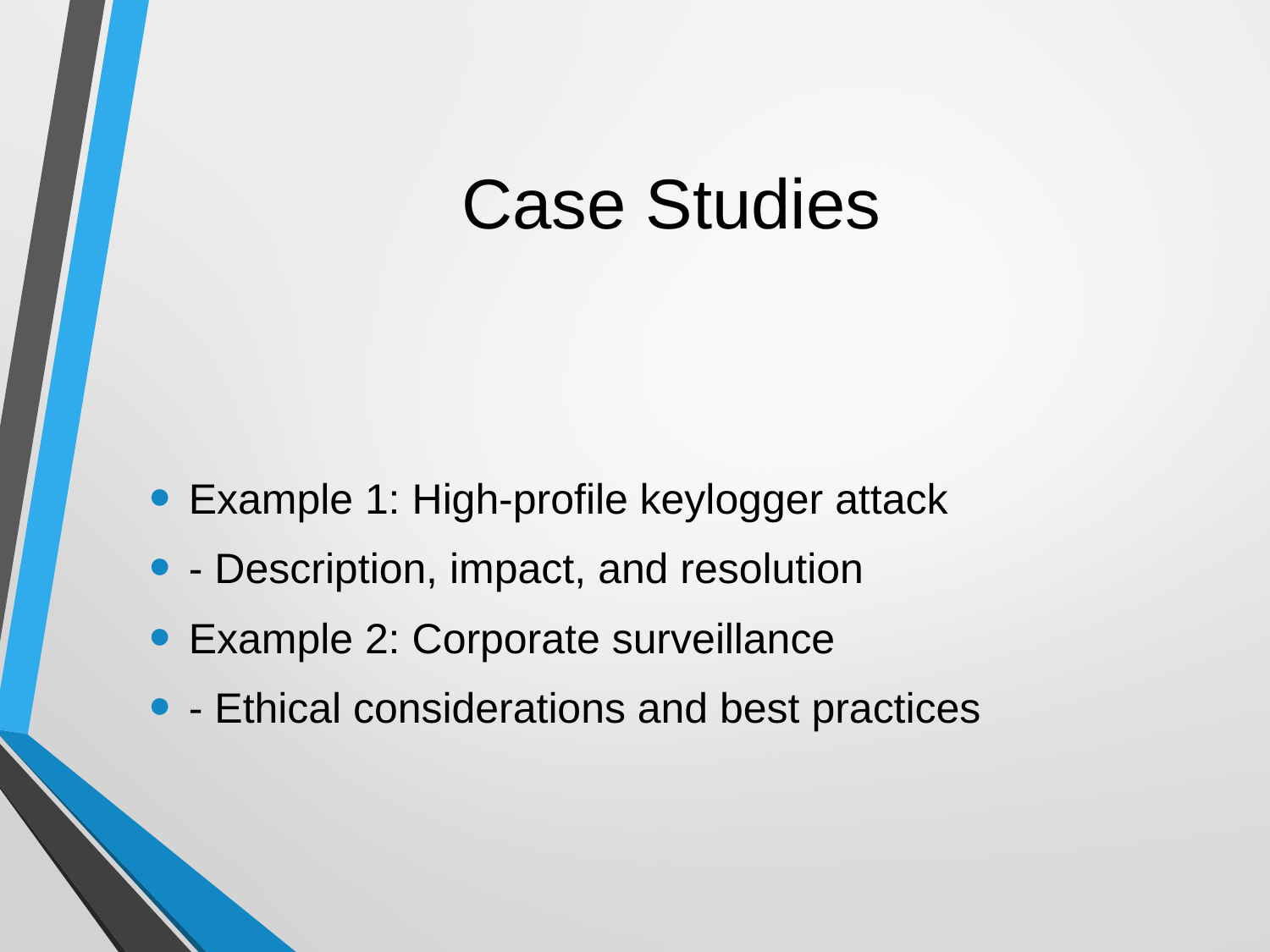

# Case Studies
Example 1: High-profile keylogger attack
- Description, impact, and resolution
Example 2: Corporate surveillance
- Ethical considerations and best practices